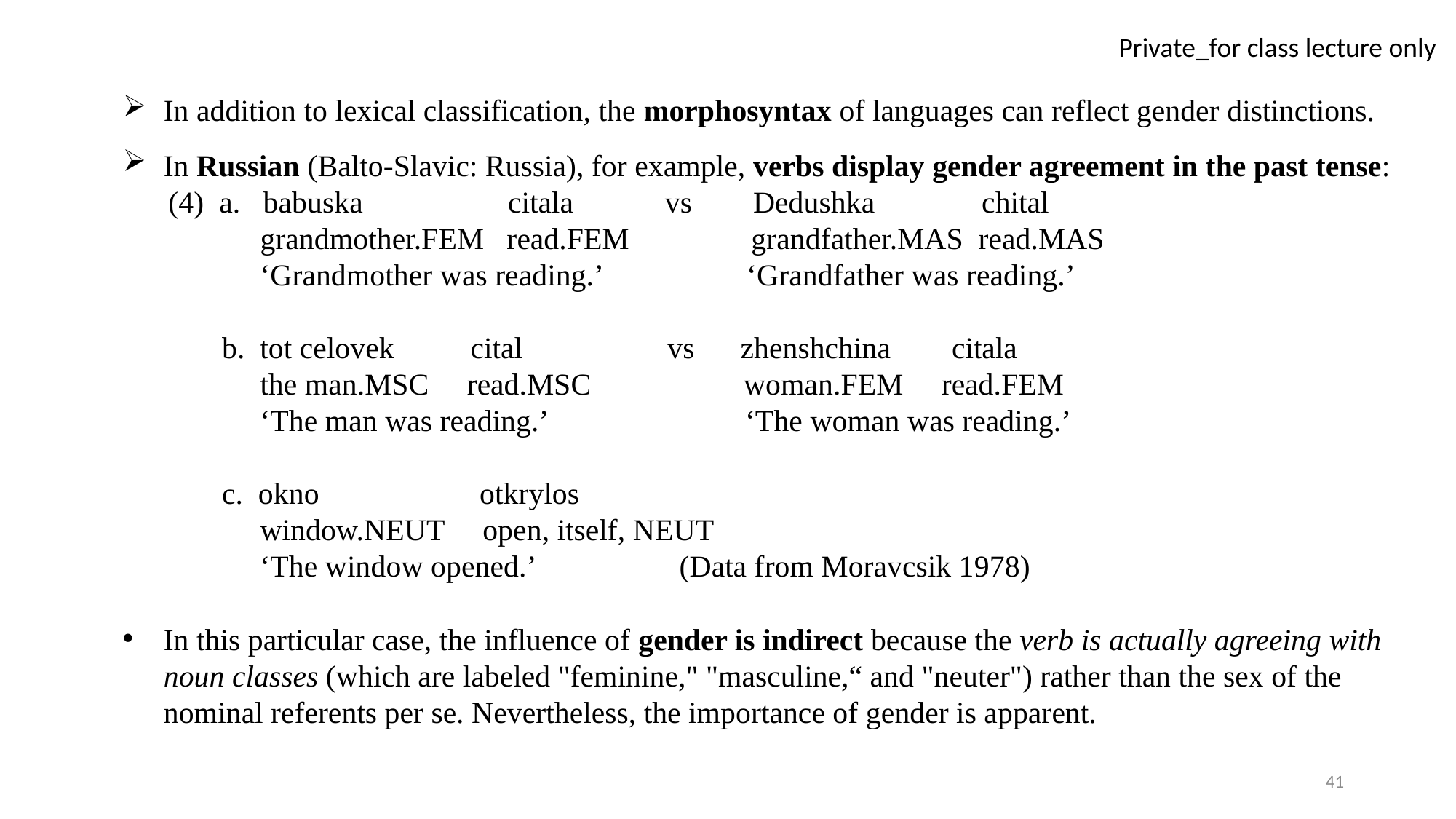

In addition to lexical classification, the morphosyntax of languages can reflect gender distinctions.
In Russian (Balto-Slavic: Russia), for example, verbs display gender agreement in the past tense:
      (4)  a.   babuska                   citala            vs        Dedushka              chital
                  grandmother.FEM   read.FEM                grandfather.MAS  read.MAS
                  ‘Grandmother was reading.’                   ‘Grandfather was reading.’

             b.  tot celovek          cital                   vs      zhenshchina        citala
                  the man.MSC     read.MSC                    woman.FEM     read.FEM
                  ‘The man was reading.’                          ‘The woman was reading.’

             c.  okno                     otkrylos
                  window.NEUT     open, itself, NEUT
                  ‘The window opened.’                   (Data from Moravcsik 1978)

In this particular case, the influence of gender is indirect because the verb is actually agreeing with noun classes (which are labeled "feminine," "masculine,“ and "neuter") rather than the sex of the nominal referents per se. Nevertheless, the importance of gender is apparent.
41